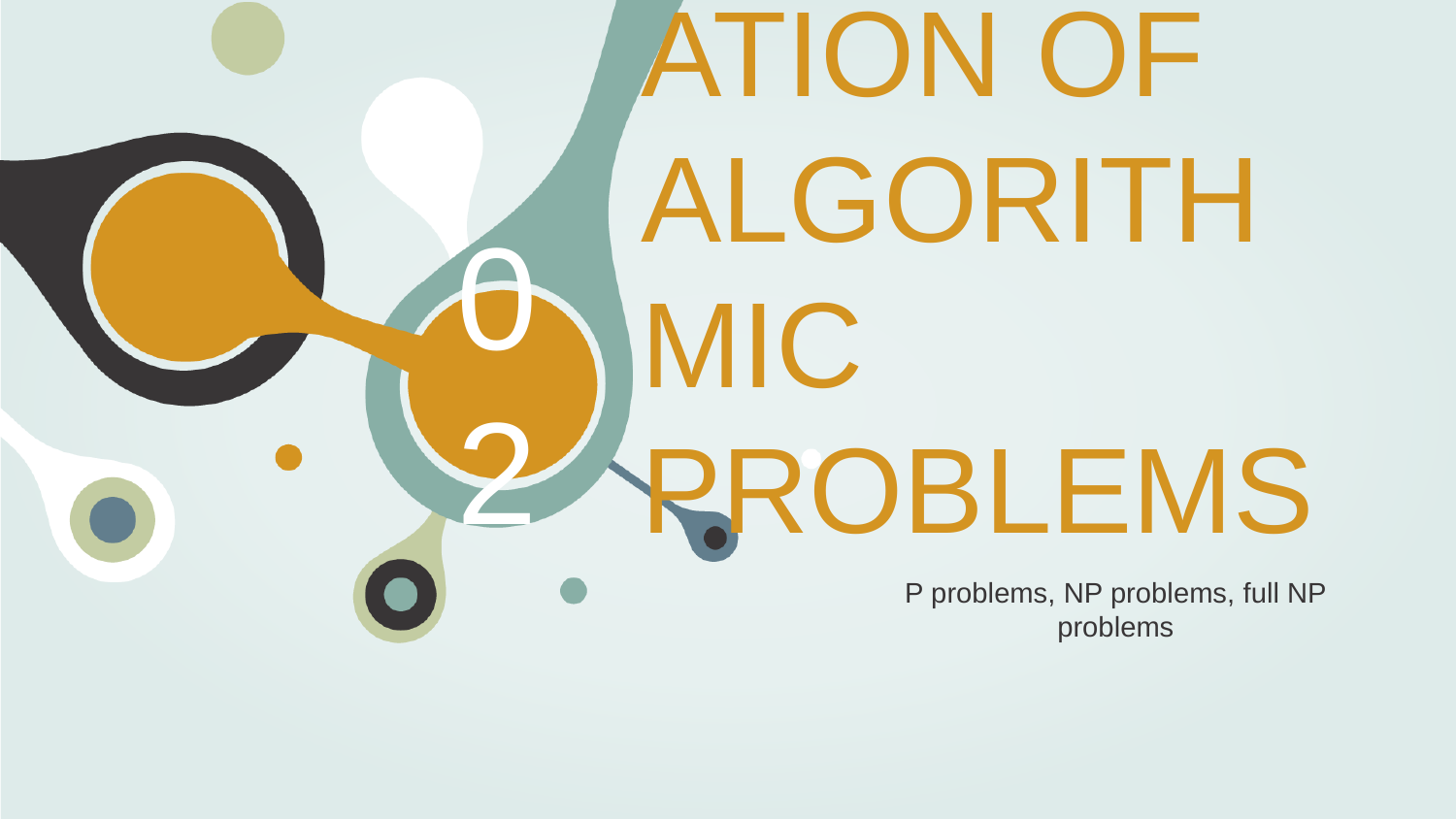

02
P problems, NP problems, full NP problems

# CLASSIFICATION OF ALGORITHMIC PROBLEMS